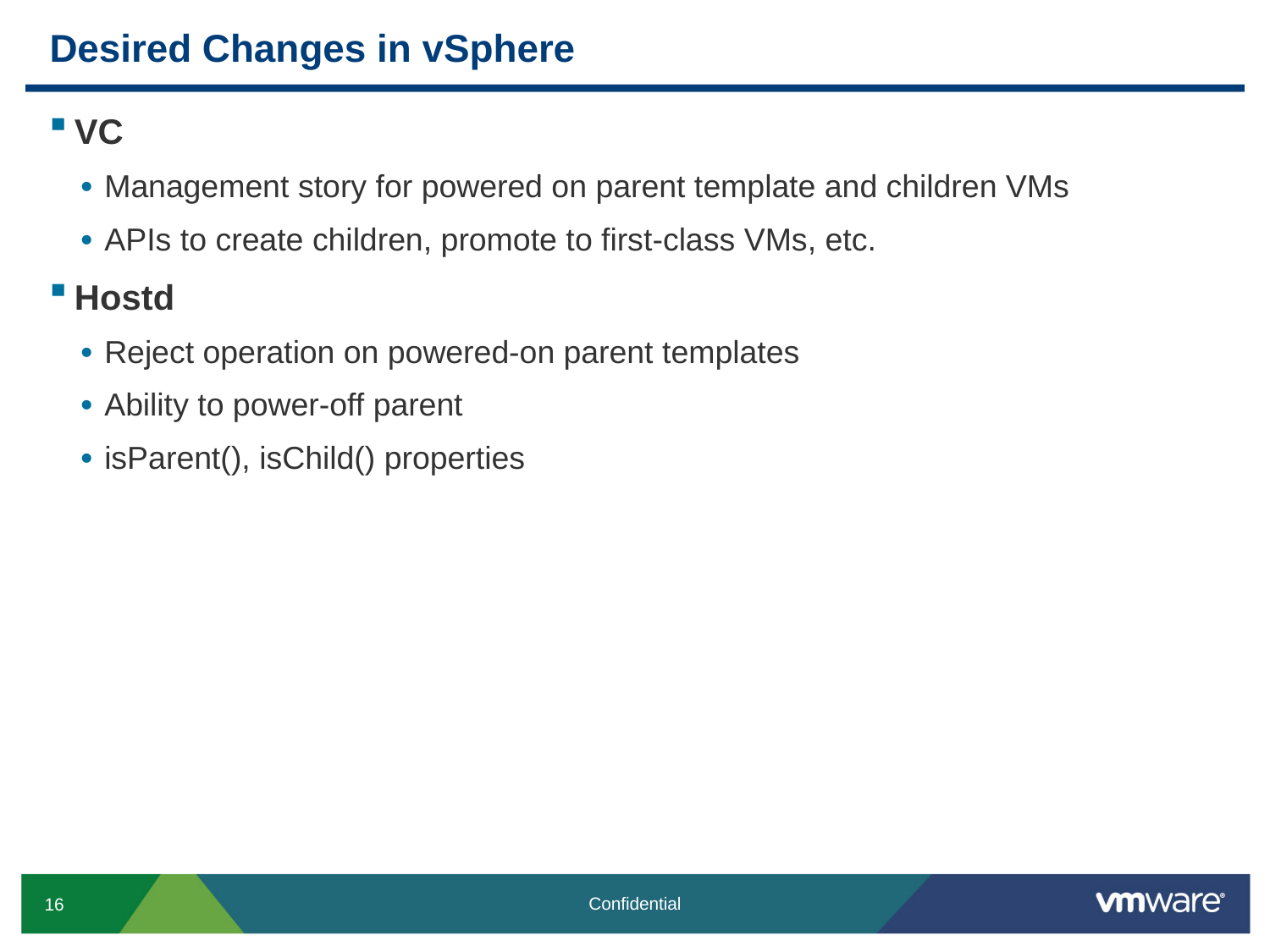

# Desired Changes in vSphere
VC
Management story for powered on parent template and children VMs
APIs to create children, promote to first-class VMs, etc.
Hostd
Reject operation on powered-on parent templates
Ability to power-off parent
isParent(), isChild() properties